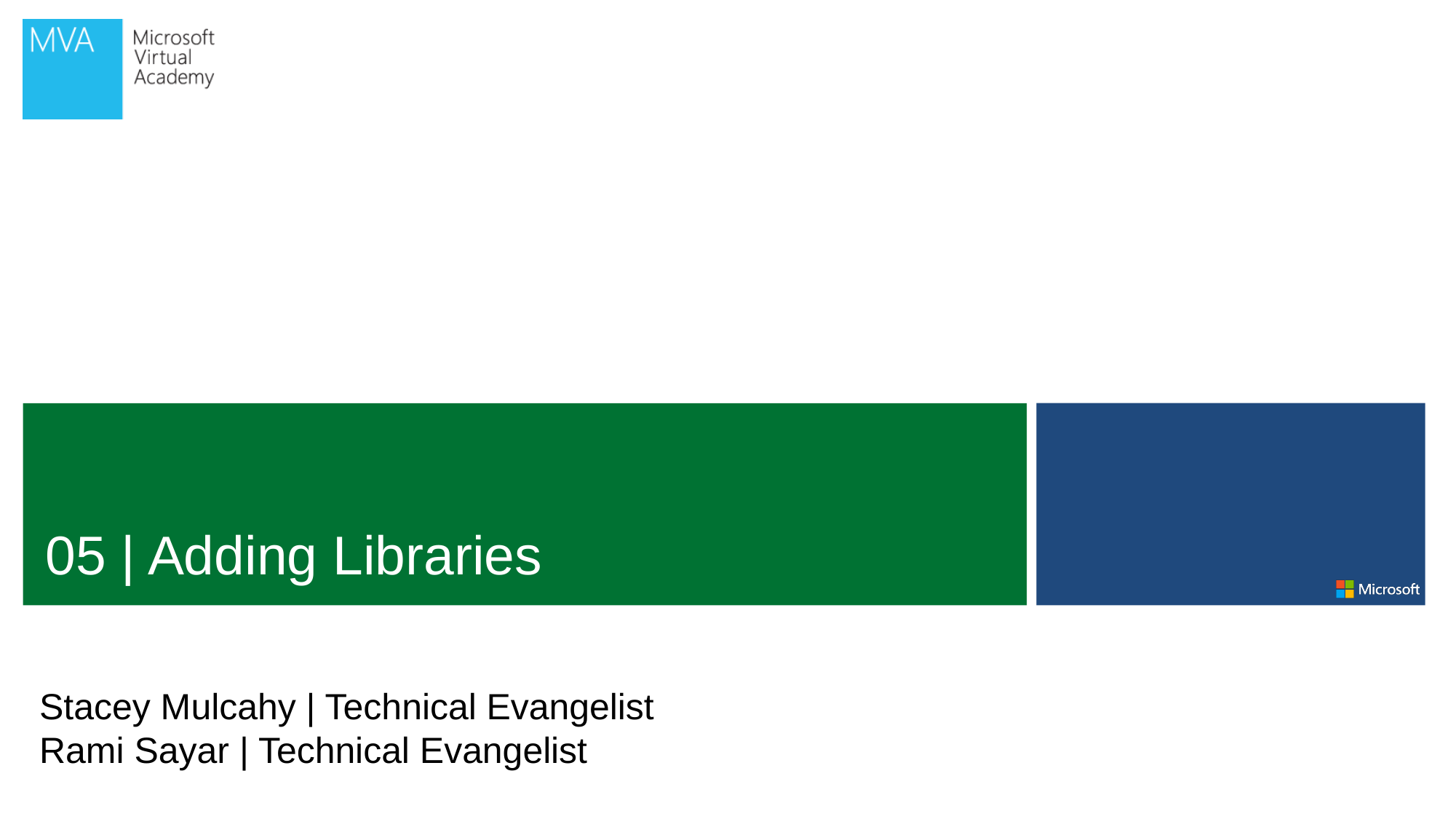

05 | Adding Libraries
Stacey Mulcahy | Technical Evangelist
Rami Sayar | Technical Evangelist